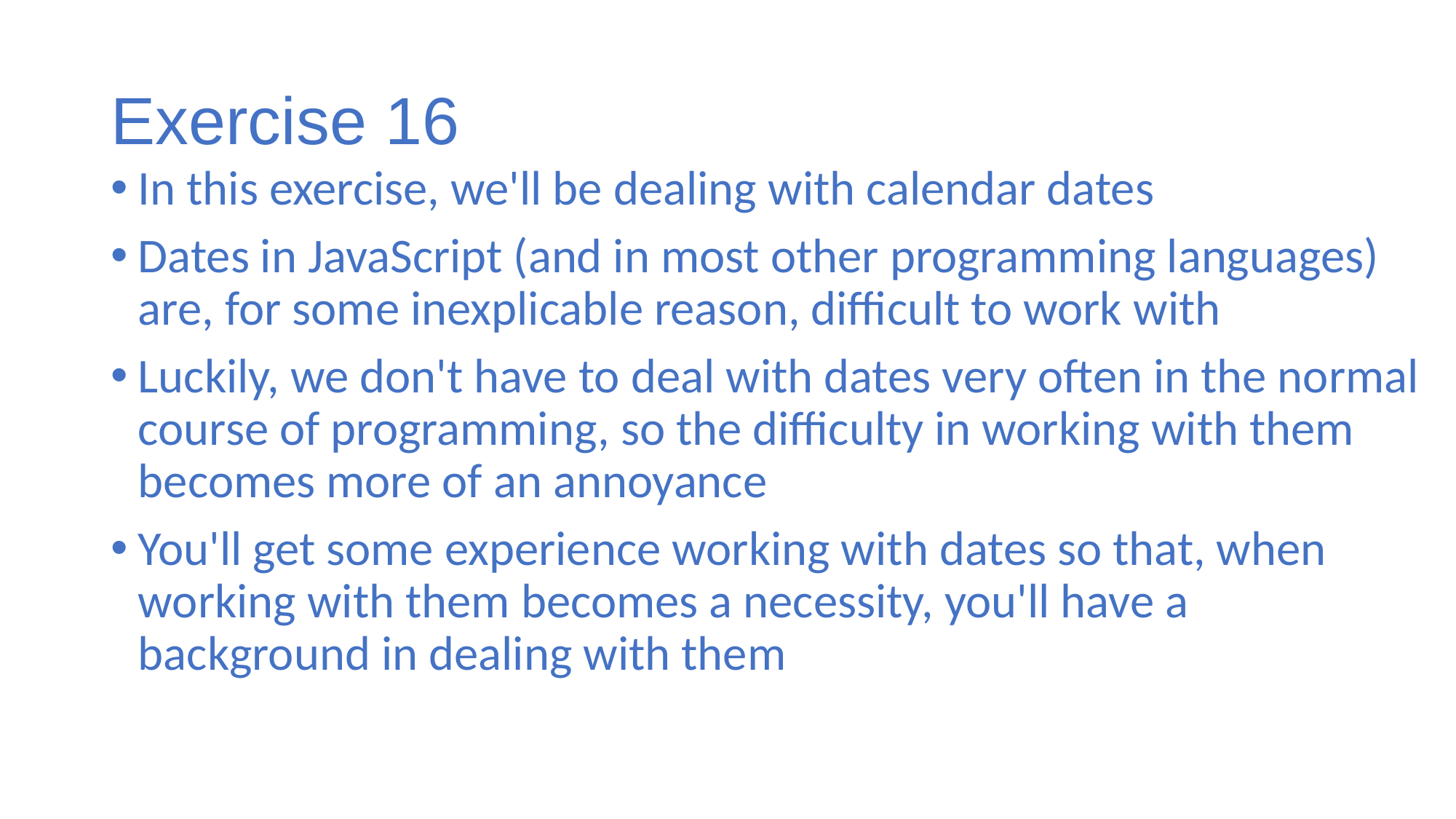

# Exercise 16
In this exercise, we'll be dealing with calendar dates
Dates in JavaScript (and in most other programming languages) are, for some inexplicable reason, difficult to work with
Luckily, we don't have to deal with dates very often in the normal course of programming, so the difficulty in working with them becomes more of an annoyance
You'll get some experience working with dates so that, when working with them becomes a necessity, you'll have a background in dealing with them